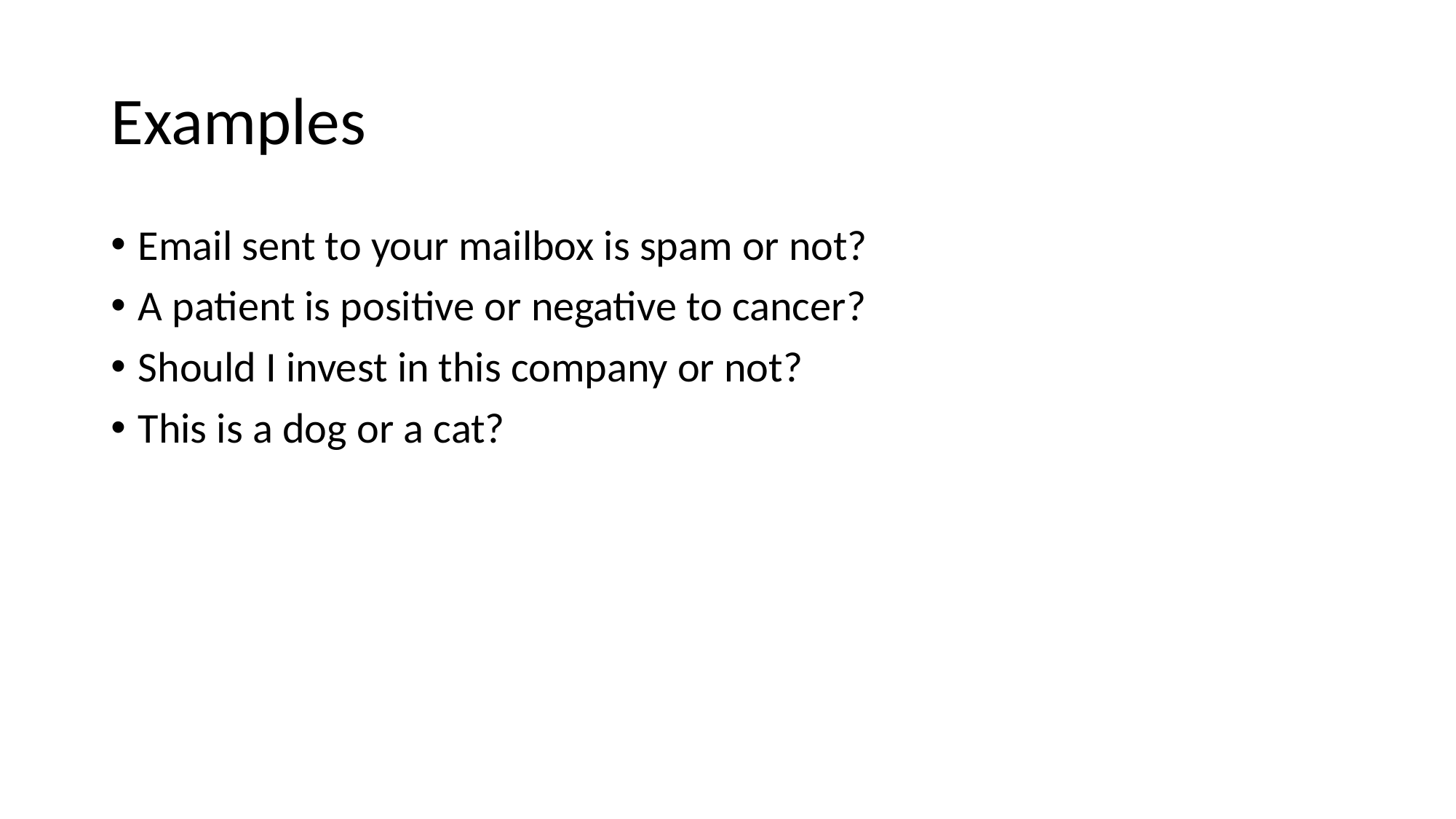

# Examples
Email sent to your mailbox is spam or not?
A patient is positive or negative to cancer?
Should I invest in this company or not?
This is a dog or a cat?